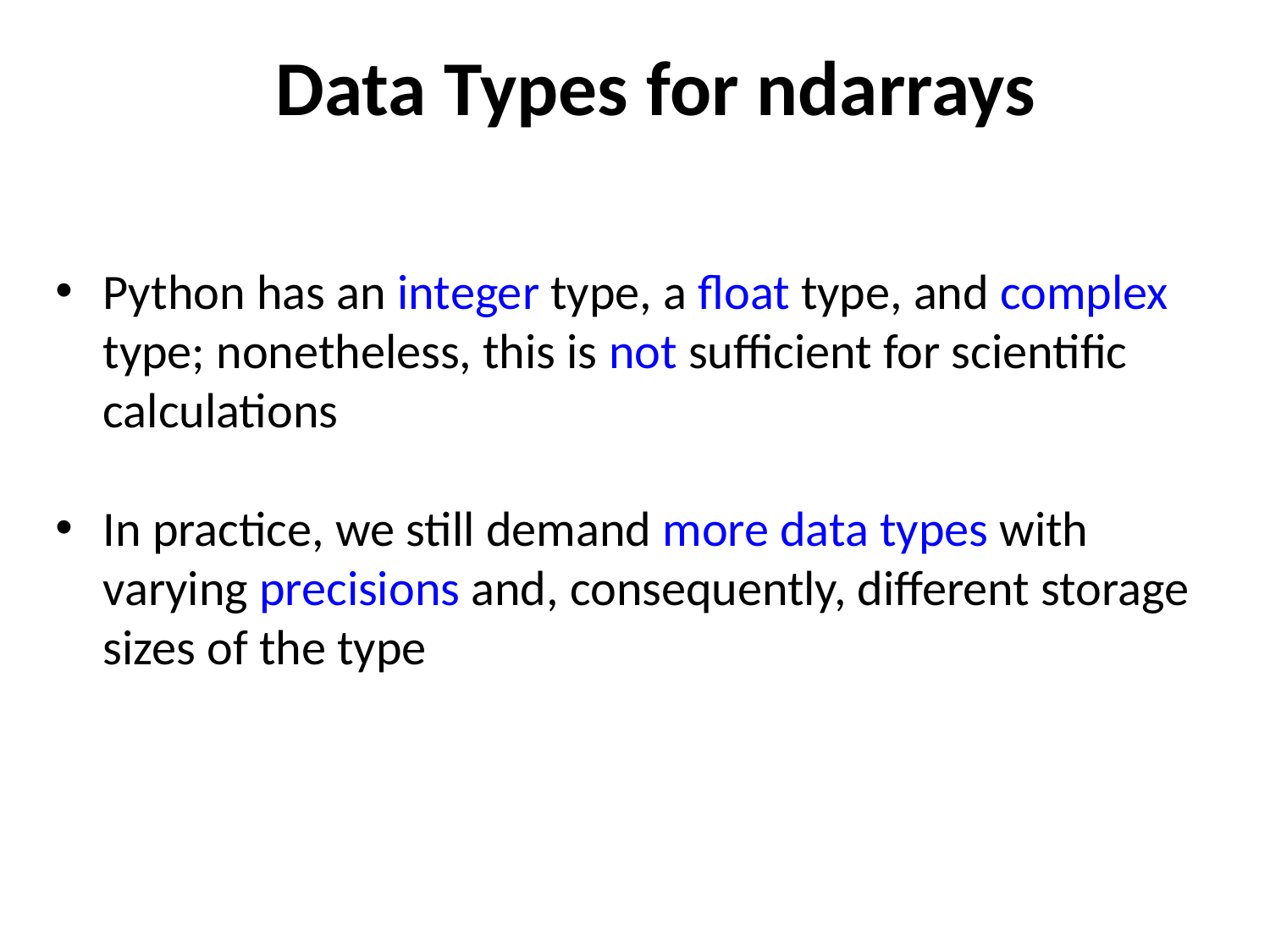

Data Types for ndarrays
Python has an integer type, a float type, and complex type; nonetheless, this is not sufficient for scientific calculations

In practice, we still demand more data types with varying precisions and, consequently, different storage sizes of the type